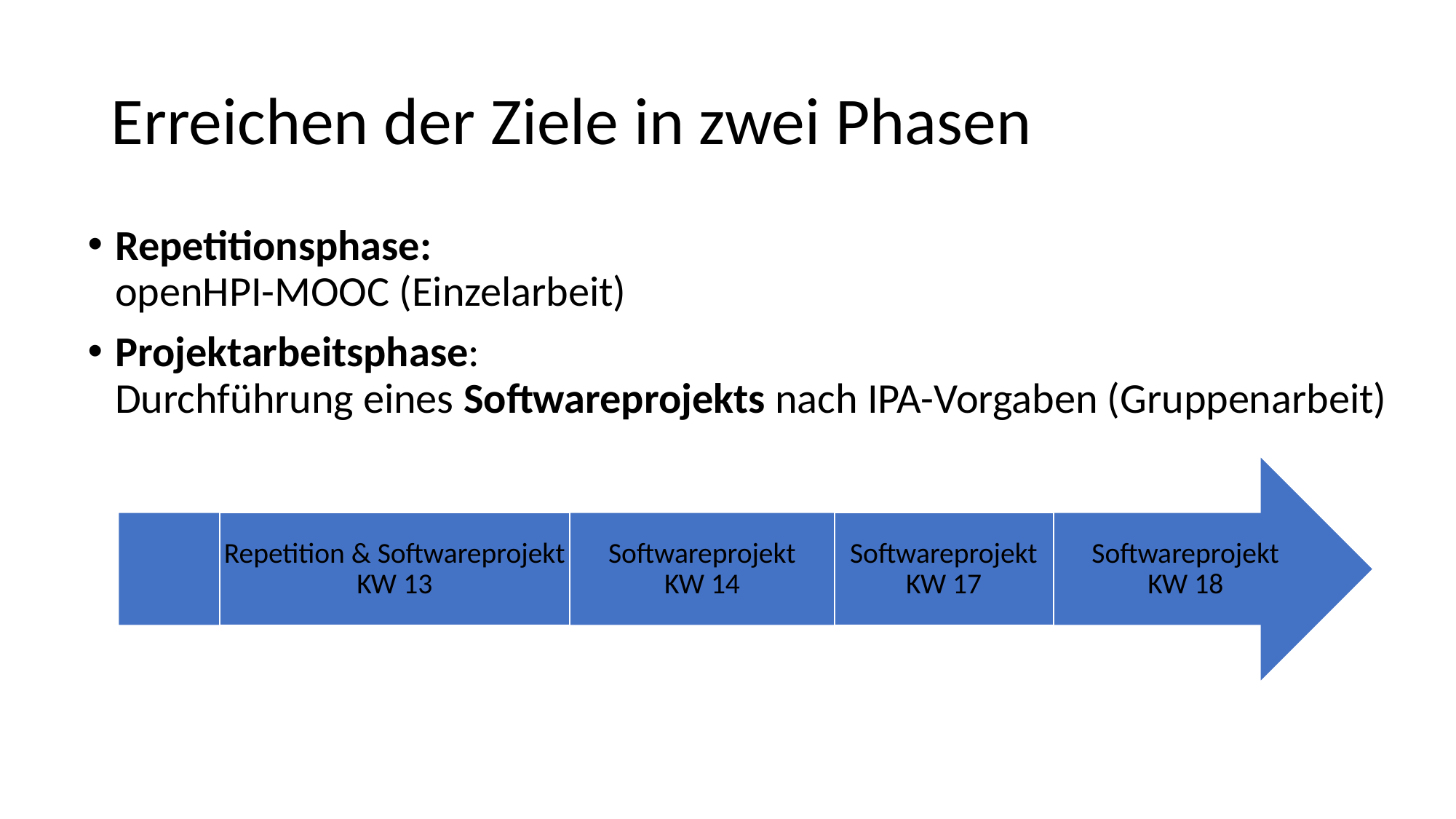

# Erreichen der Ziele in zwei Phasen
Repetitionsphase:
openHPI-MOOC (Einzelarbeit)
Projektarbeitsphase:
Durchführung eines Softwareprojekts nach IPA-Vorgaben (Gruppenarbeit)
Softwareprojekt
KW 18
Softwareprojekt
KW 17
Softwareprojekt
KW 14
Repetition & Softwareprojekt
KW 13